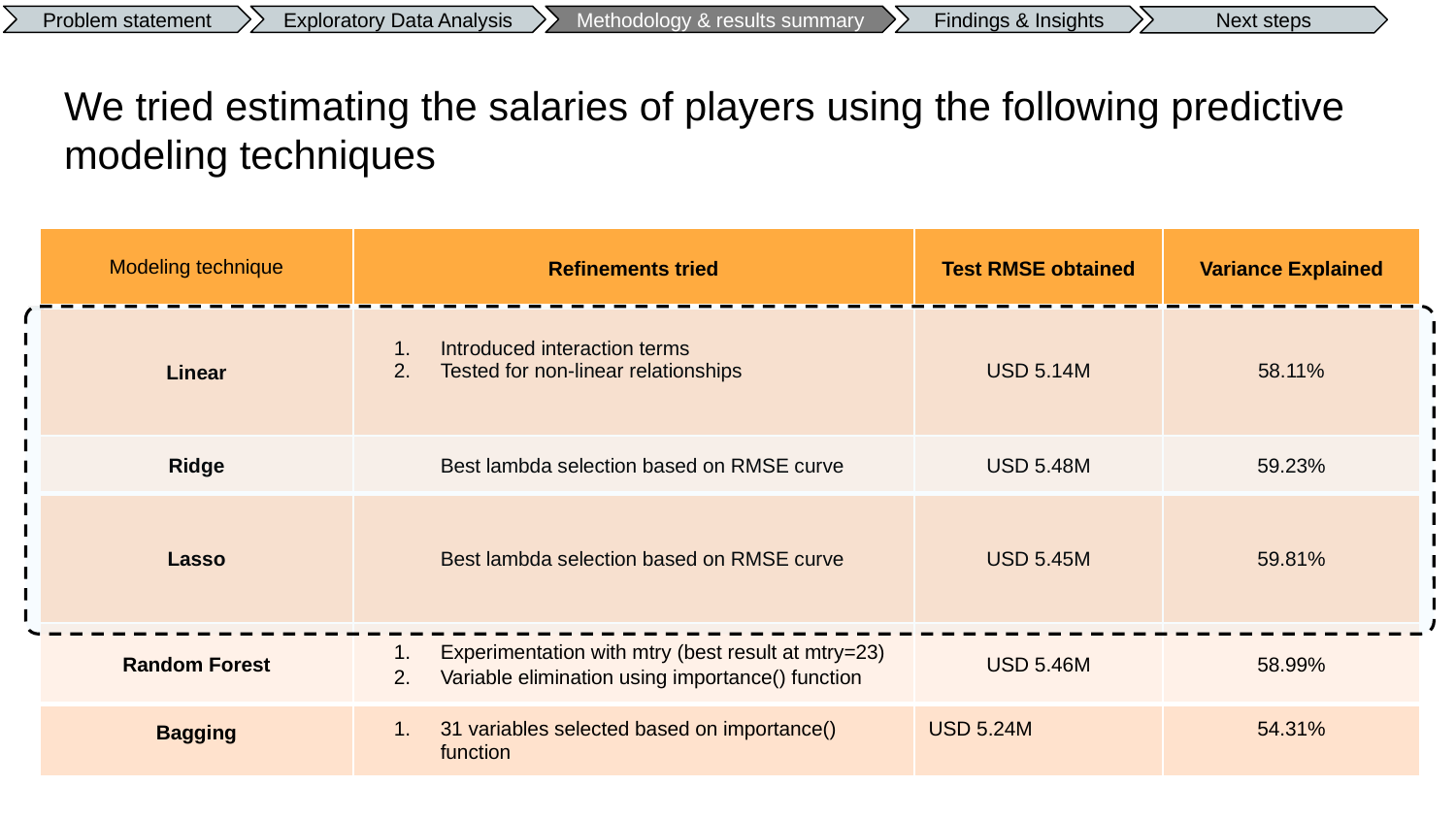

Findings & Insights
Methodology & results summary
Exploratory Data Analysis
Problem statement
Next steps
# We tried estimating the salaries of players using the following predictive modeling techniques
| Modeling technique | Refinements tried | Test RMSE obtained | Variance Explained |
| --- | --- | --- | --- |
| Linear | Introduced interaction terms Tested for non-linear relationships | USD 5.14M | 58.11% |
| Ridge | Best lambda selection based on RMSE curve | USD 5.48M | 59.23% |
| Lasso | Best lambda selection based on RMSE curve | USD 5.45M | 59.81% |
| Random Forest | Experimentation with mtry (best result at mtry=23) Variable elimination using importance() function | USD 5.46M | 58.99% |
| Bagging | 31 variables selected based on importance() function | USD 5.24M | 54.31% |